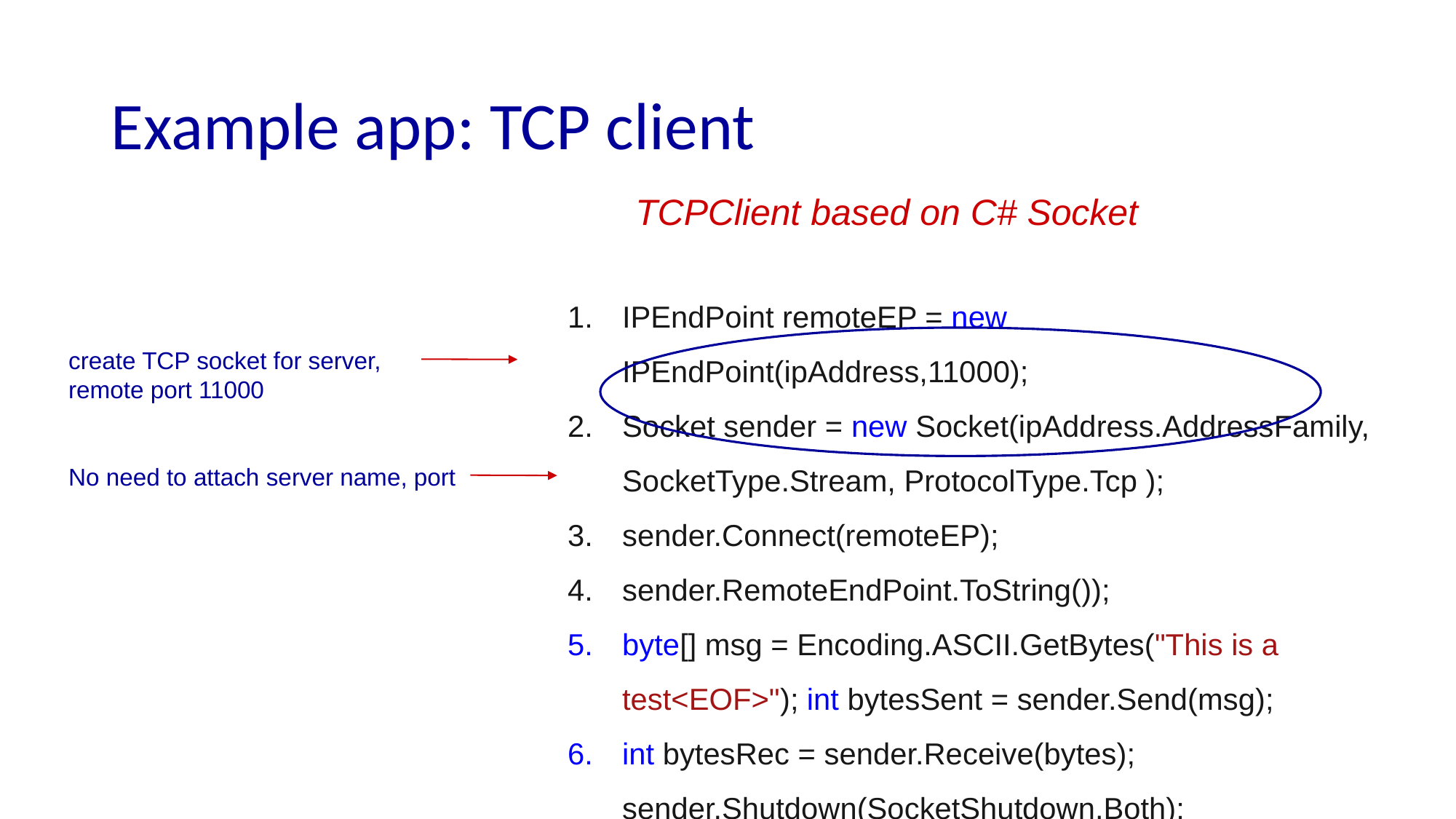

# Example app: TCP client
TCPClient based on C# Socket
IPEndPoint remoteEP = new IPEndPoint(ipAddress,11000);
Socket sender = new Socket(ipAddress.AddressFamily, SocketType.Stream, ProtocolType.Tcp );
sender.Connect(remoteEP);
sender.RemoteEndPoint.ToString());
byte[] msg = Encoding.ASCII.GetBytes("This is a test<EOF>"); int bytesSent = sender.Send(msg);
int bytesRec = sender.Receive(bytes); sender.Shutdown(SocketShutdown.Both); sender.Close();

create TCP socket for server, remote port 11000
No need to attach server name, port